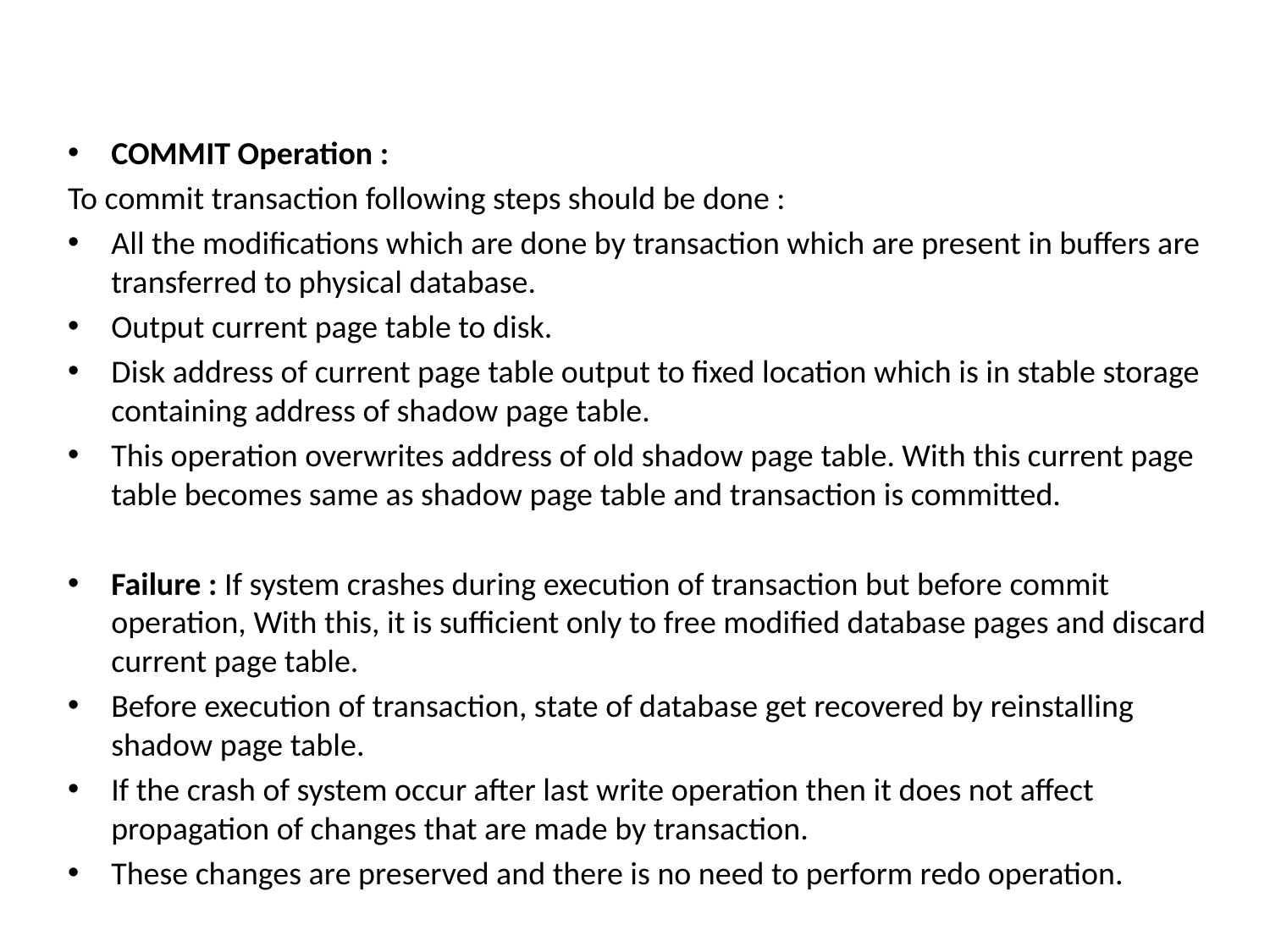

#
COMMIT Operation :
To commit transaction following steps should be done :
All the modifications which are done by transaction which are present in buffers are transferred to physical database.
Output current page table to disk.
Disk address of current page table output to fixed location which is in stable storage containing address of shadow page table.
This operation overwrites address of old shadow page table. With this current page table becomes same as shadow page table and transaction is committed.

Failure : If system crashes during execution of transaction but before commit operation, With this, it is sufficient only to free modified database pages and discard current page table.
Before execution of transaction, state of database get recovered by reinstalling shadow page table.
If the crash of system occur after last write operation then it does not affect propagation of changes that are made by transaction.
These changes are preserved and there is no need to perform redo operation.